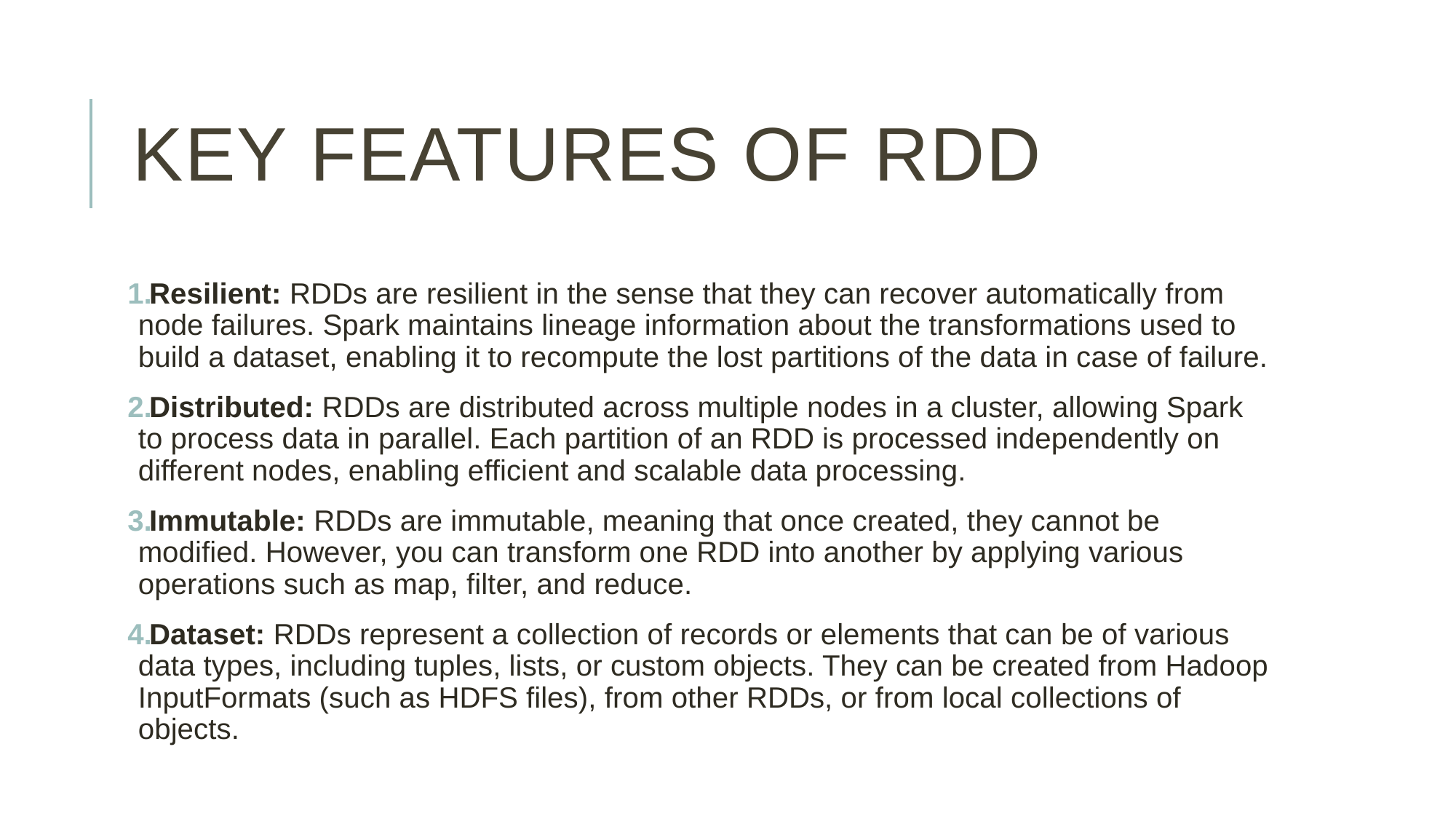

# Key features of rdd
Resilient: RDDs are resilient in the sense that they can recover automatically from node failures. Spark maintains lineage information about the transformations used to build a dataset, enabling it to recompute the lost partitions of the data in case of failure.
Distributed: RDDs are distributed across multiple nodes in a cluster, allowing Spark to process data in parallel. Each partition of an RDD is processed independently on different nodes, enabling efficient and scalable data processing.
Immutable: RDDs are immutable, meaning that once created, they cannot be modified. However, you can transform one RDD into another by applying various operations such as map, filter, and reduce.
Dataset: RDDs represent a collection of records or elements that can be of various data types, including tuples, lists, or custom objects. They can be created from Hadoop InputFormats (such as HDFS files), from other RDDs, or from local collections of objects.